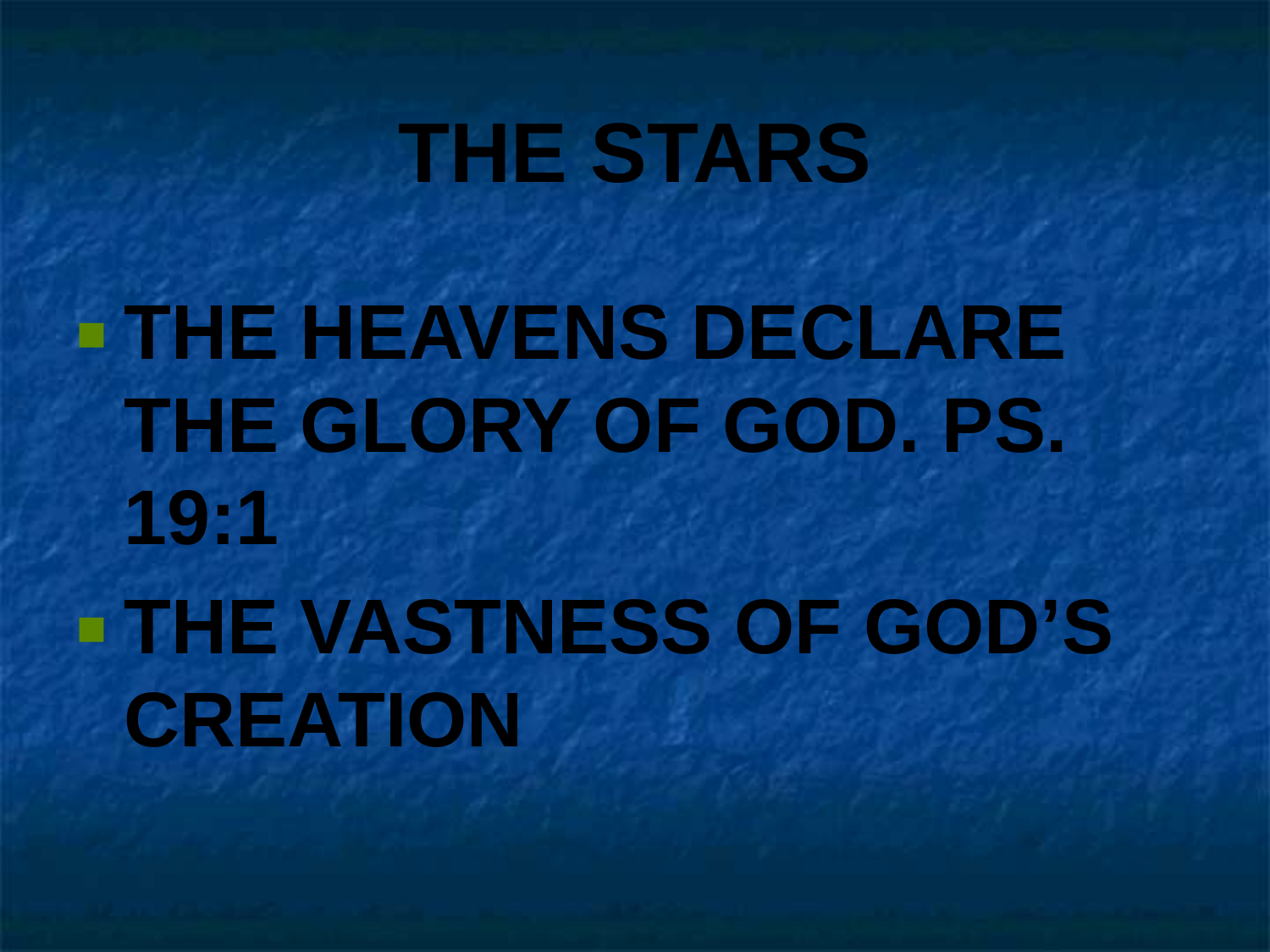

# THE STARS
THE HEAVENS DECLARE THE GLORY OF GOD. PS. 19:1
THE VASTNESS OF GOD’S CREATION